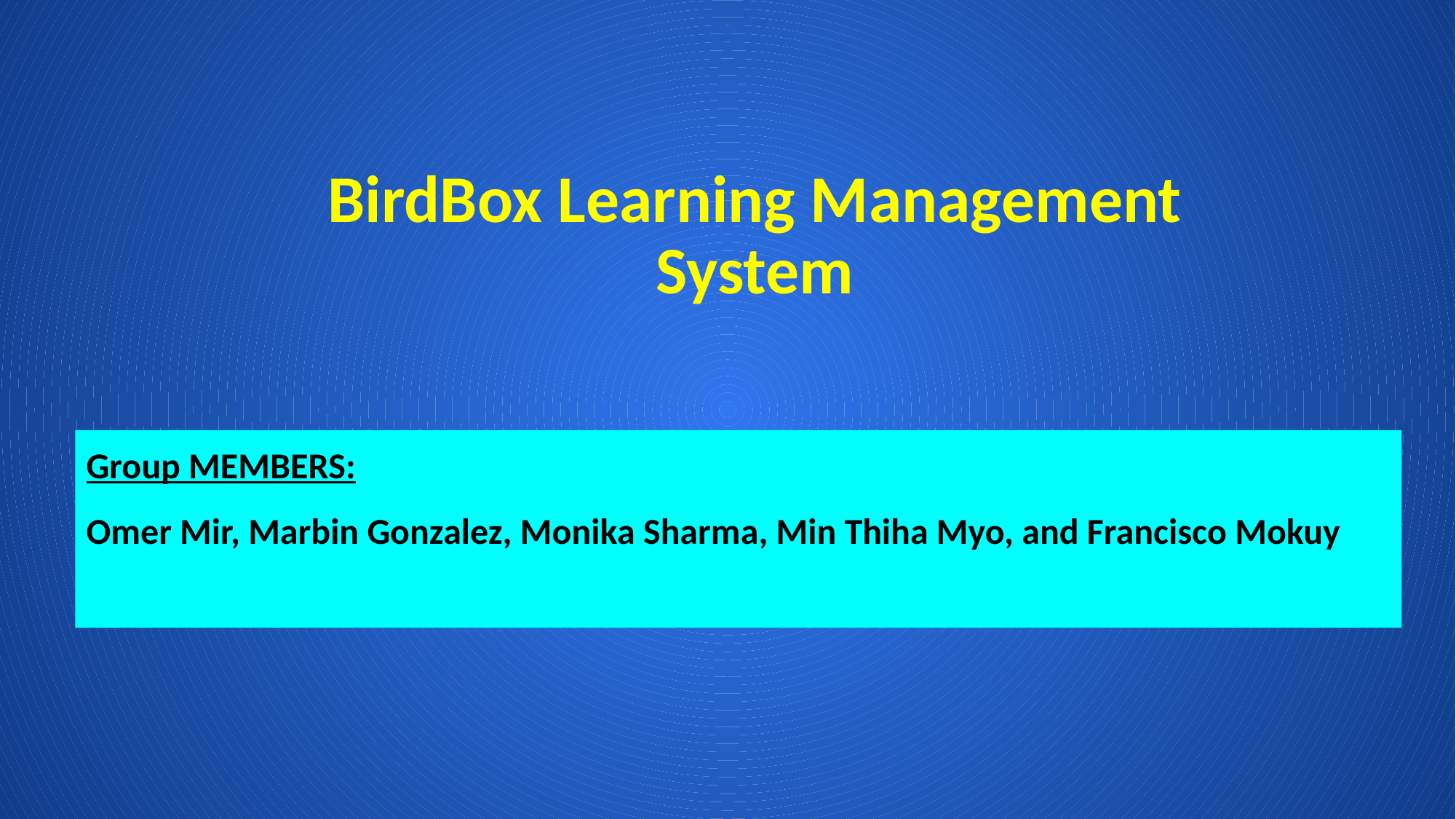

# BirdBox Learning Management System
Group MEMBERS:
Omer Mir, Marbin Gonzalez, Monika Sharma, Min Thiha Myo, and Francisco Mokuy